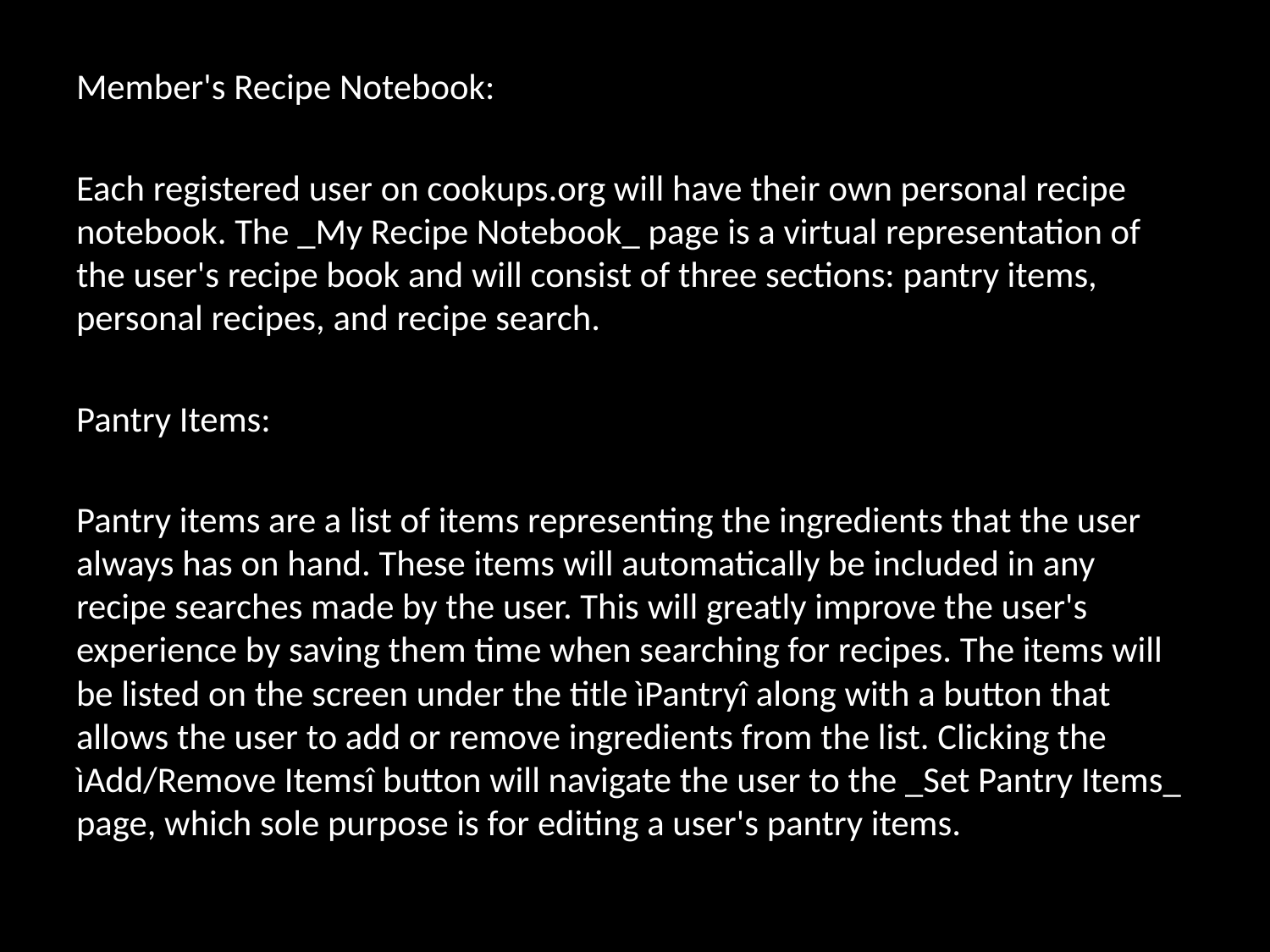

Member's Recipe Notebook:

Each registered user on cookups.org will have their own personal recipe notebook. The _My Recipe Notebook_ page is a virtual representation of the user's recipe book and will consist of three sections: pantry items, personal recipes, and recipe search.

Pantry Items:

Pantry items are a list of items representing the ingredients that the user always has on hand. These items will automatically be included in any recipe searches made by the user. This will greatly improve the user's experience by saving them time when searching for recipes. The items will be listed on the screen under the title ìPantryî along with a button that allows the user to add or remove ingredients from the list. Clicking the ìAdd/Remove Itemsî button will navigate the user to the _Set Pantry Items_ page, which sole purpose is for editing a user's pantry items.